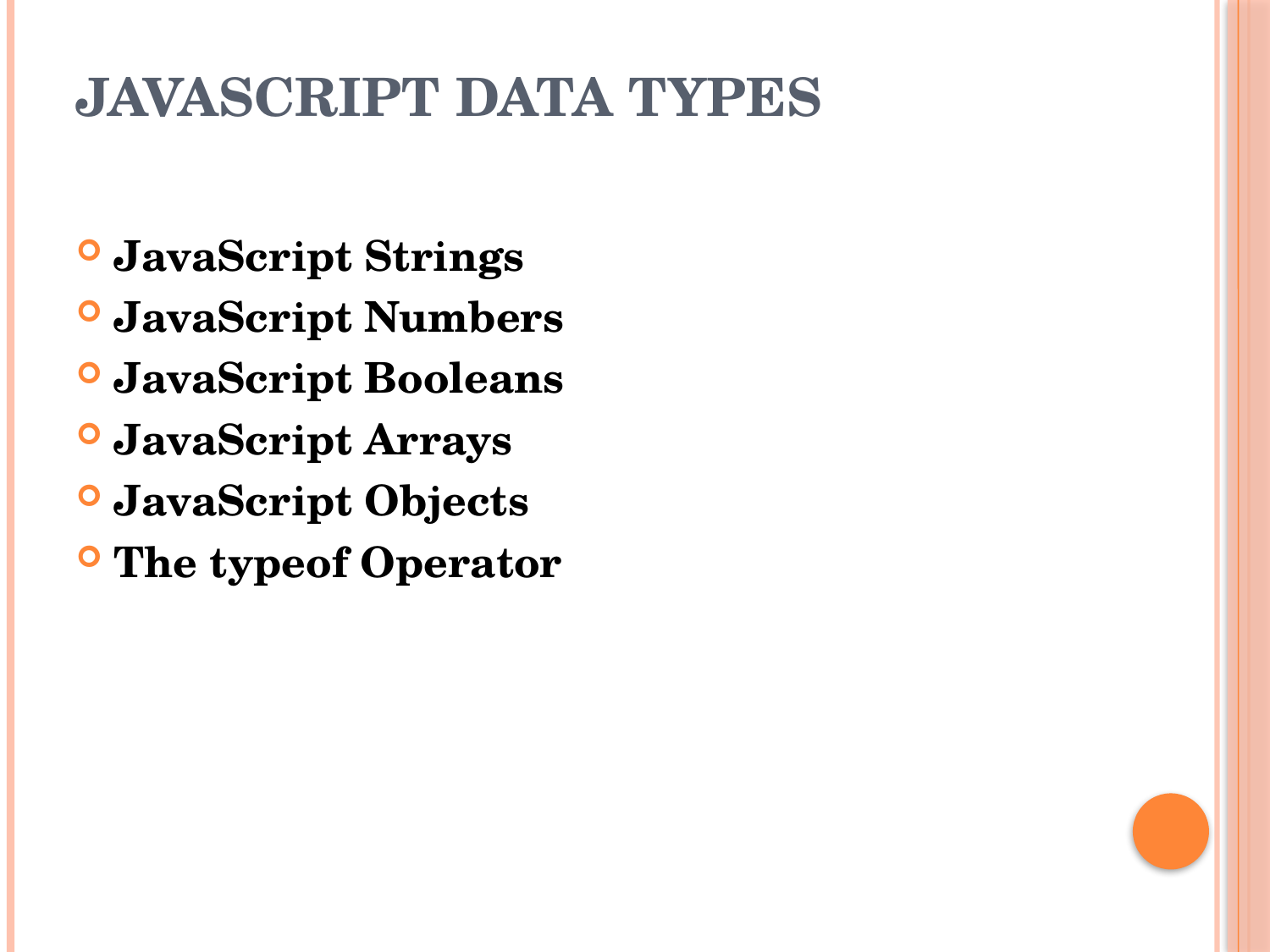

# JavaScript Data Types
JavaScript Strings
JavaScript Numbers
JavaScript Booleans
JavaScript Arrays
JavaScript Objects
The typeof Operator